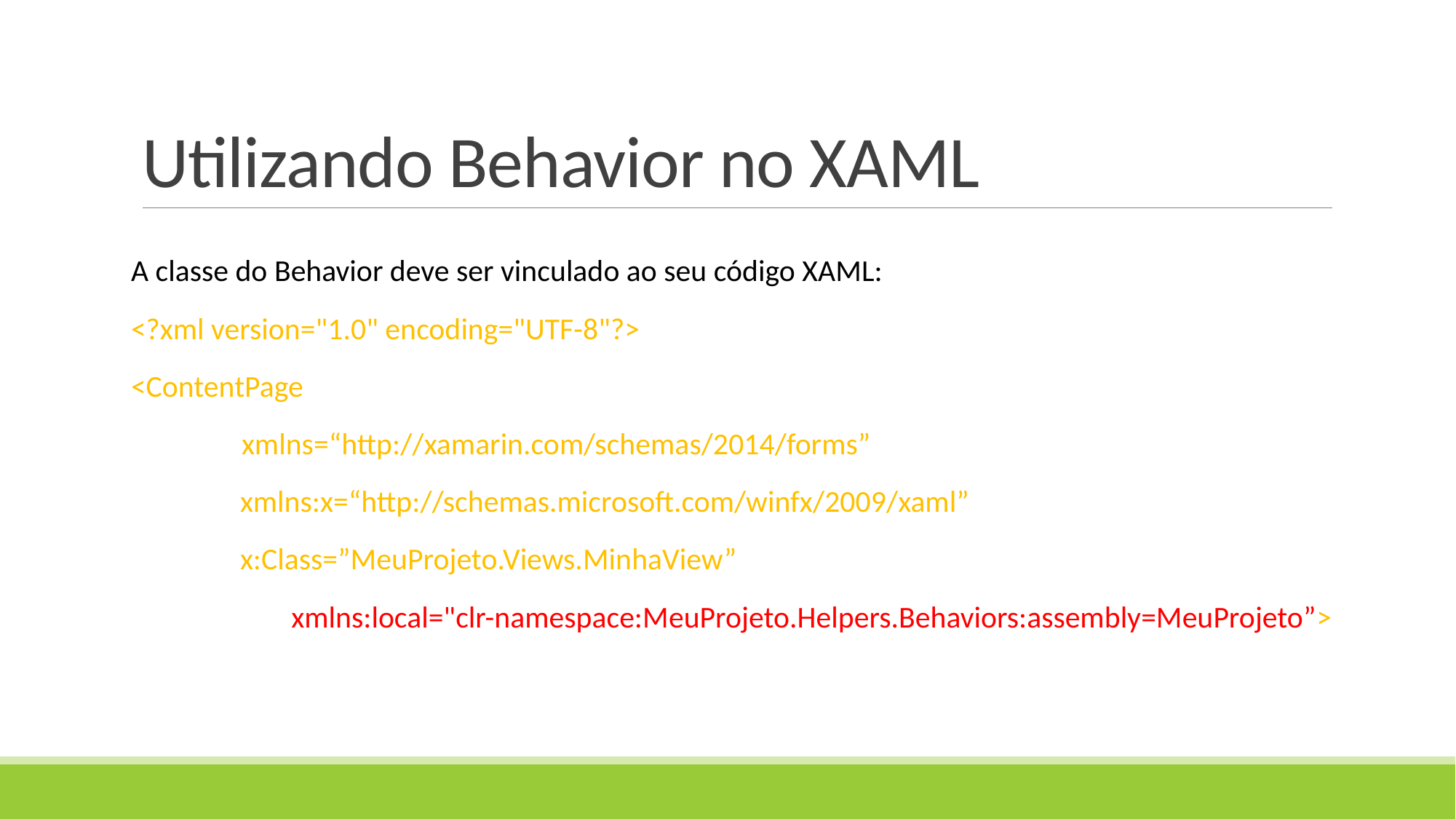

# Utilizando Behavior no XAML
A classe do Behavior deve ser vinculado ao seu código XAML:
<?xml version="1.0" encoding="UTF-8"?>
<ContentPage
                xmlns=“http://xamarin.com/schemas/2014/forms”
	xmlns:x=“http://schemas.microsoft.com/winfx/2009/xaml”
	x:Class=”MeuProjeto.Views.MinhaView”
                xmlns:local="clr-namespace:MeuProjeto.Helpers.Behaviors:assembly=MeuProjeto”>